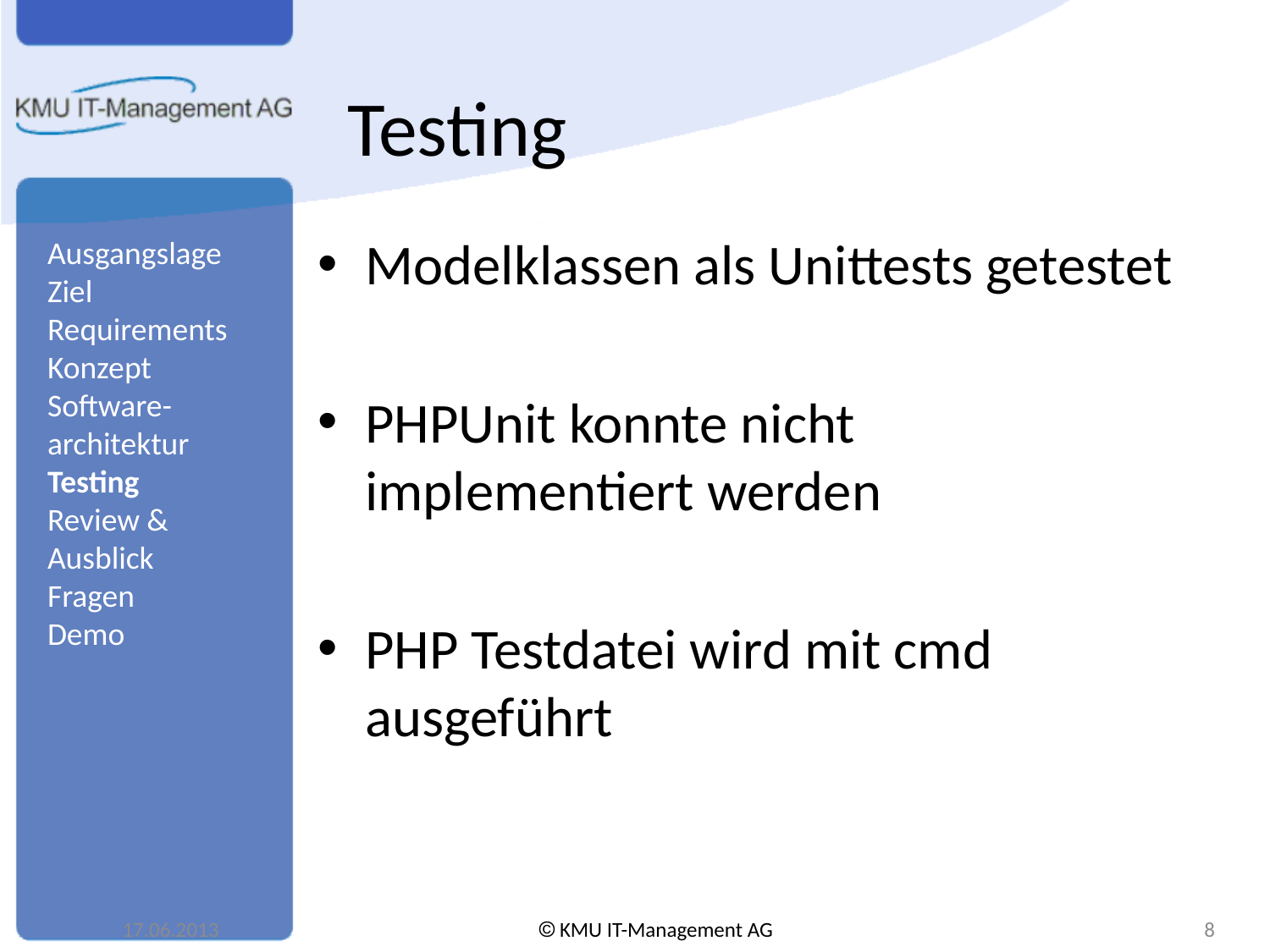

# Testing
Modelklassen als Unittests getestet

PHPUnit konnte nicht implementiert werden

PHP Testdatei wird mit cmd ausgeführt
Ausgangslage
Ziel
Requirements
Konzept
Software-architektur
Testing
Review &
Ausblick
Fragen
Demo